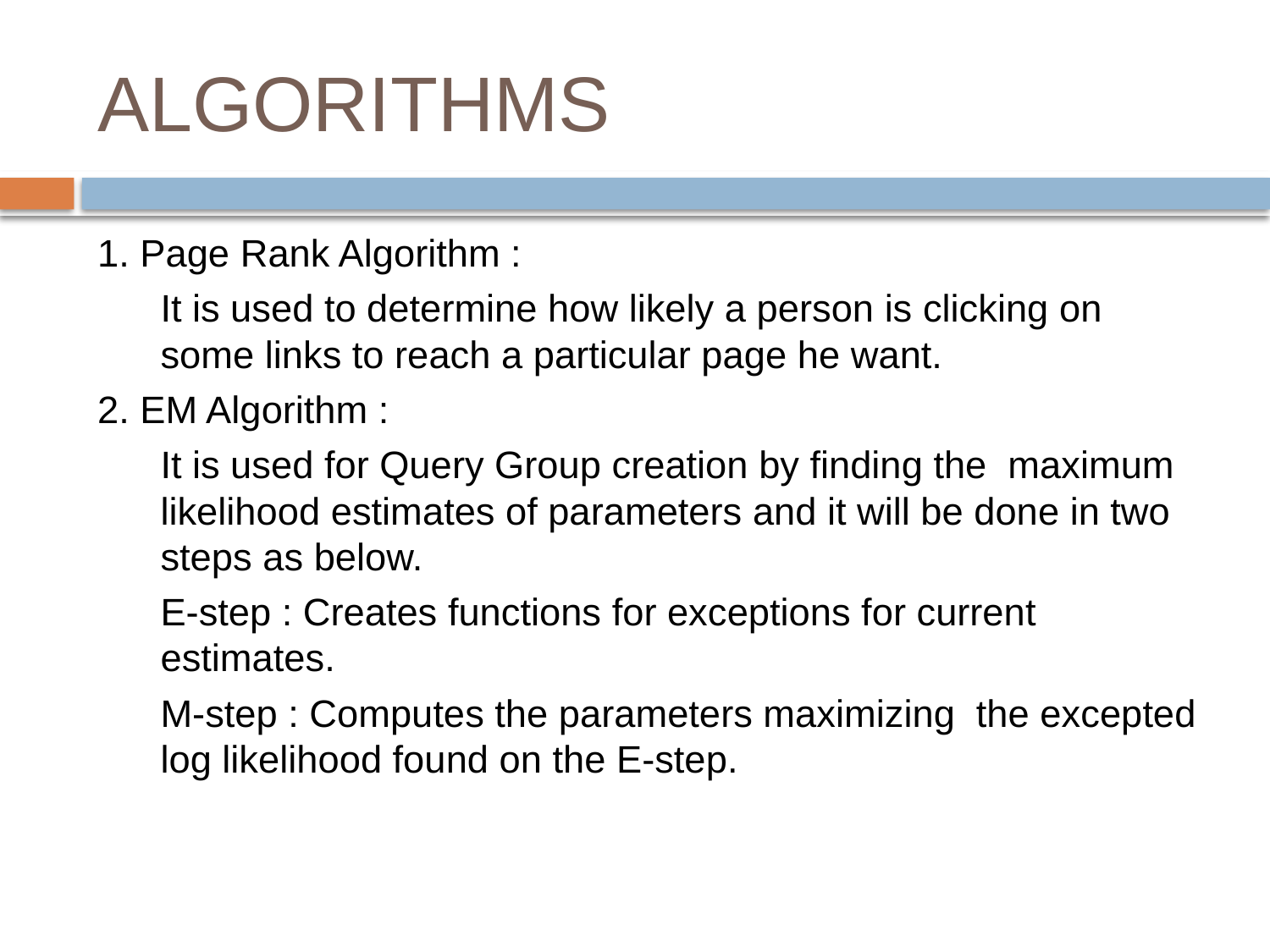

# ALGORITHMS
1. Page Rank Algorithm :
		It is used to determine how likely a person is clicking on some links to reach a particular page he want.
2. EM Algorithm :
		It is used for Query Group creation by finding the  maximum likelihood estimates of parameters and it will be done in two steps as below.
		E-step : Creates functions for exceptions for current estimates.
		M-step : Computes the parameters maximizing  the excepted log likelihood found on the E-step.